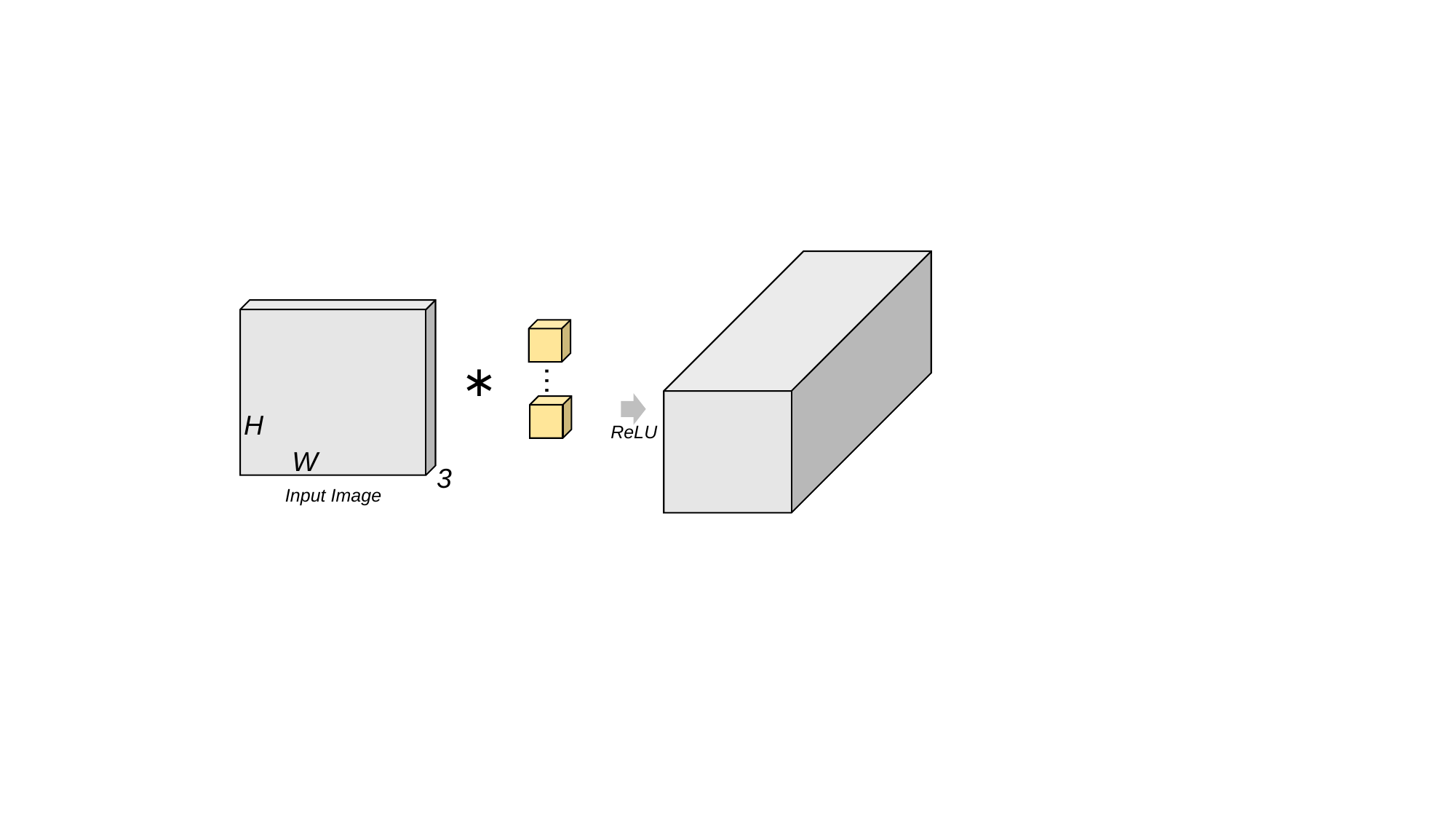

∗
…

H
W
ReLU
3
Input Image